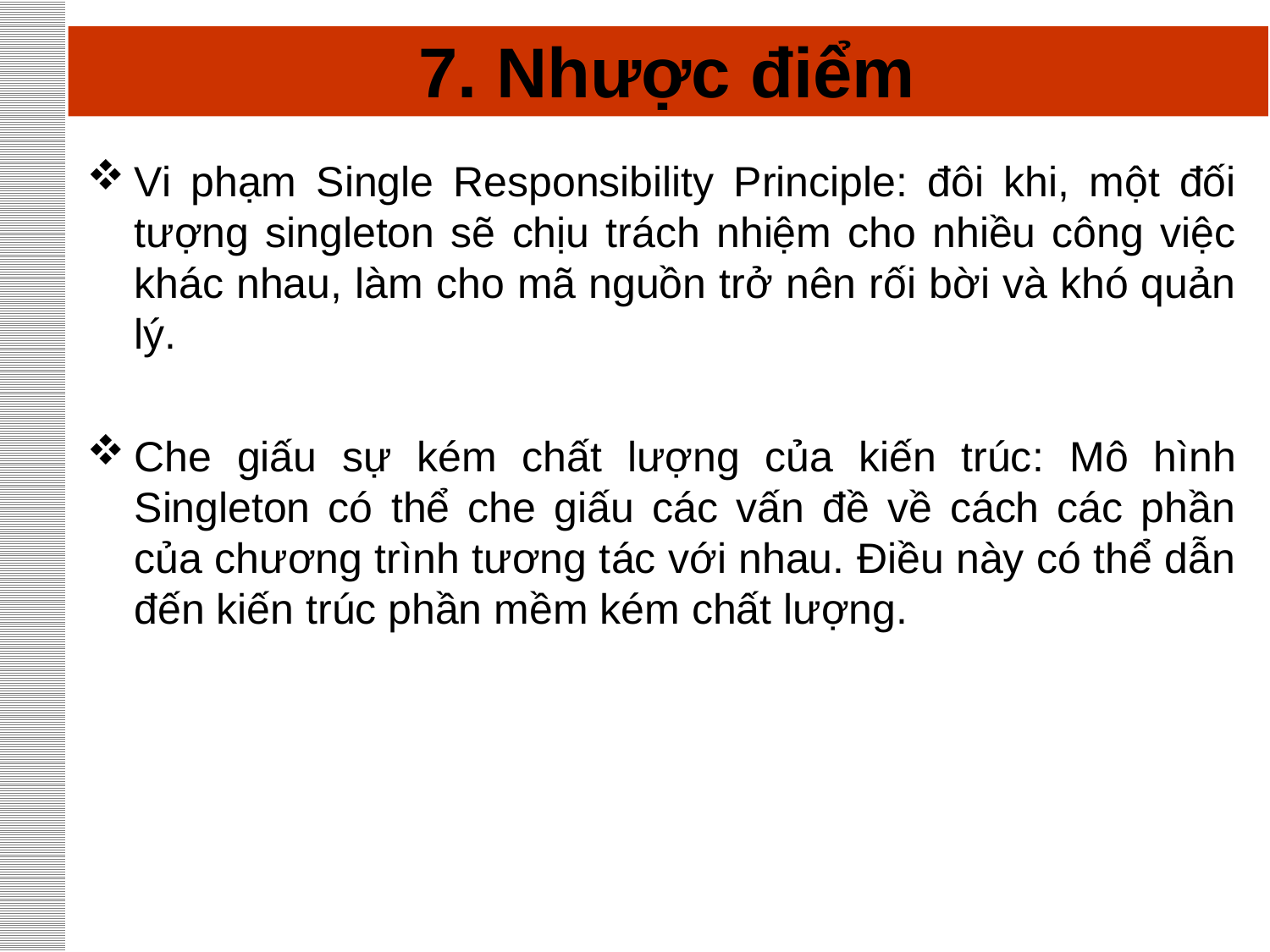

# 7. Nhược điểm
Vi phạm Single Responsibility Principle: đôi khi, một đối tượng singleton sẽ chịu trách nhiệm cho nhiều công việc khác nhau, làm cho mã nguồn trở nên rối bời và khó quản lý.

Che giấu sự kém chất lượng của kiến trúc: Mô hình Singleton có thể che giấu các vấn đề về cách các phần của chương trình tương tác với nhau. Điều này có thể dẫn đến kiến trúc phần mềm kém chất lượng.